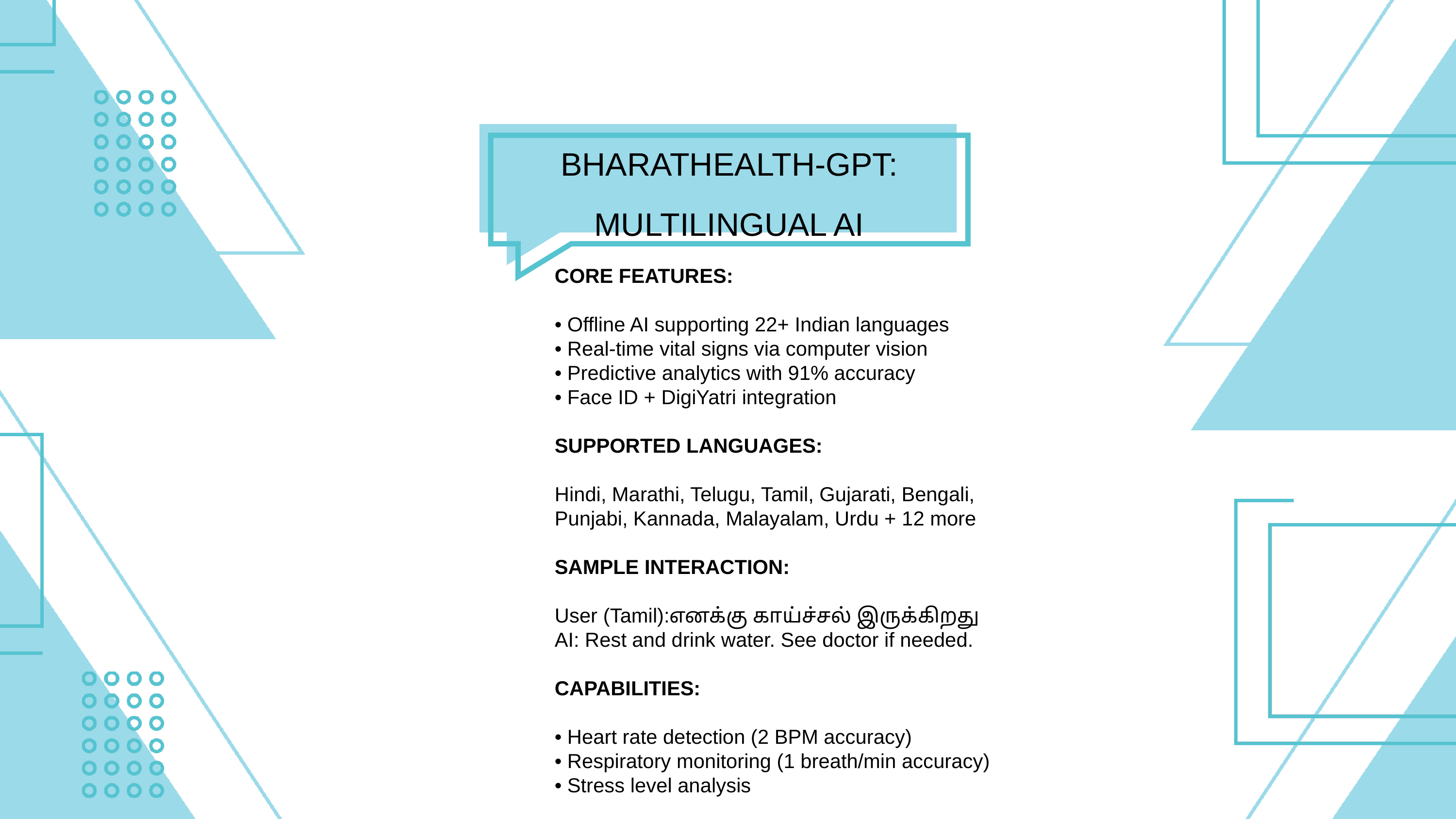

BHARATHEALTH-GPT: MULTILINGUAL AI

CORE FEATURES:

• Offline AI supporting 22+ Indian languages
• Real-time vital signs via computer vision
• Predictive analytics with 91% accuracy
• Face ID + DigiYatri integration

SUPPORTED LANGUAGES:

Hindi, Marathi, Telugu, Tamil, Gujarati, Bengali,
Punjabi, Kannada, Malayalam, Urdu + 12 more

SAMPLE INTERACTION:

User (Tamil):எனக்கு காய்ச்சல் இருக்கிறது
AI: Rest and drink water. See doctor if needed.

CAPABILITIES:

• Heart rate detection (2 BPM accuracy)
• Respiratory monitoring (1 breath/min accuracy)
• Stress level analysis